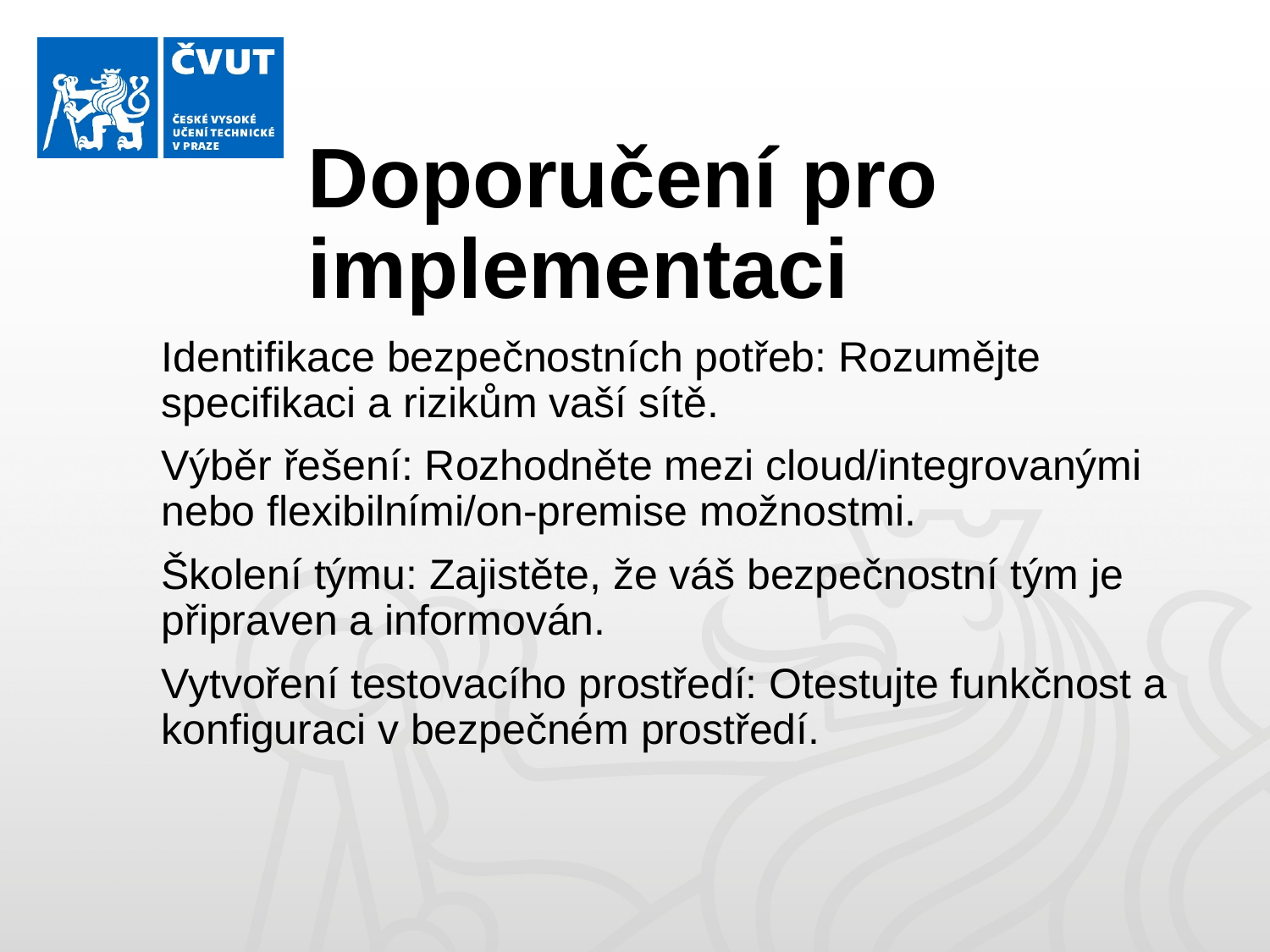

# Doporučení pro implementaci
Identifikace bezpečnostních potřeb: Rozumějte specifikaci a rizikům vaší sítě.
Výběr řešení: Rozhodněte mezi cloud/integrovanými nebo flexibilními/on-premise možnostmi.
Školení týmu: Zajistěte, že váš bezpečnostní tým je připraven a informován.
Vytvoření testovacího prostředí: Otestujte funkčnost a konfiguraci v bezpečném prostředí.